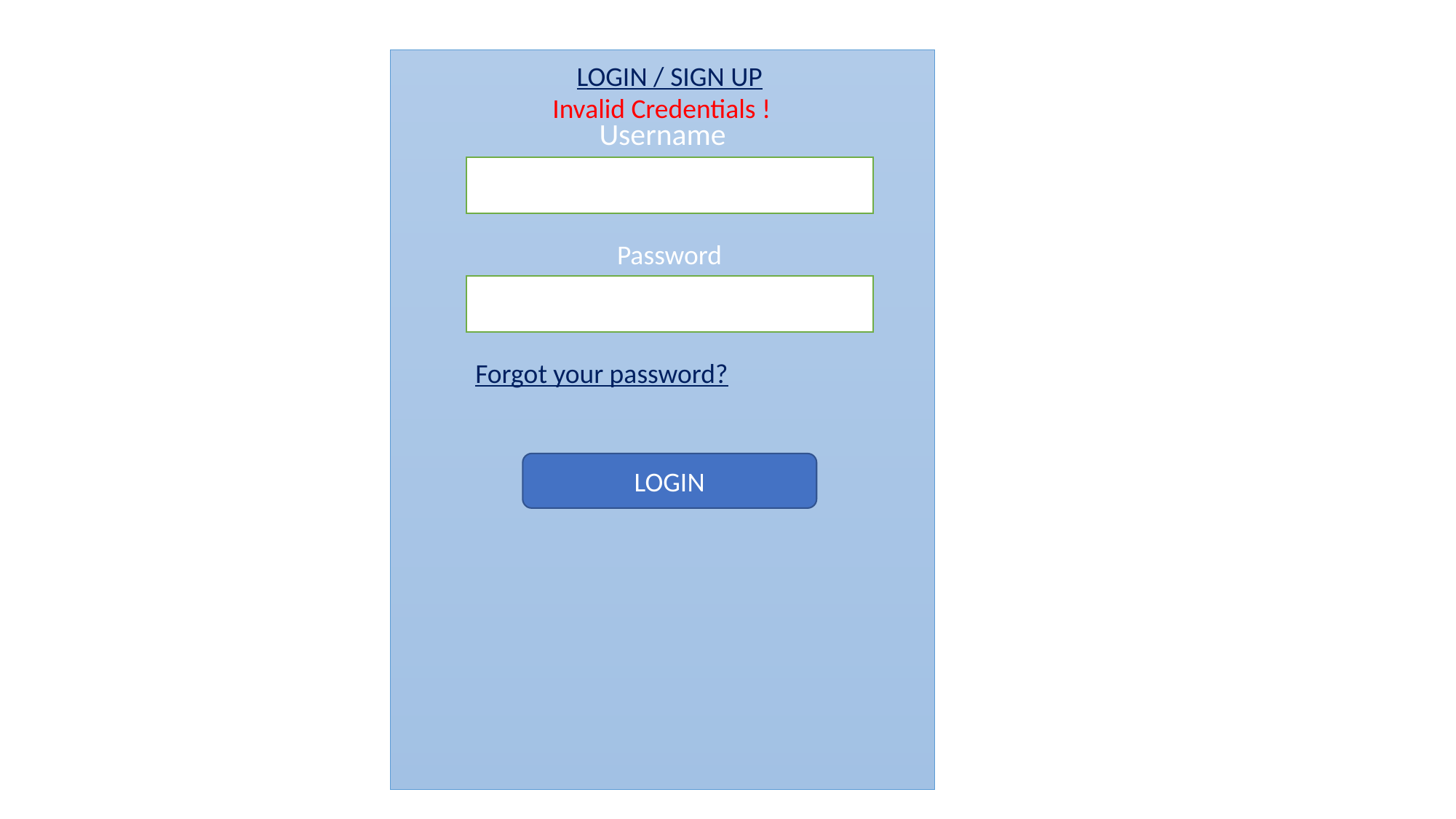

LOGIN / SIGN UP
Invalid Credentials !
Username

Password

Forgot your password?
LOGIN